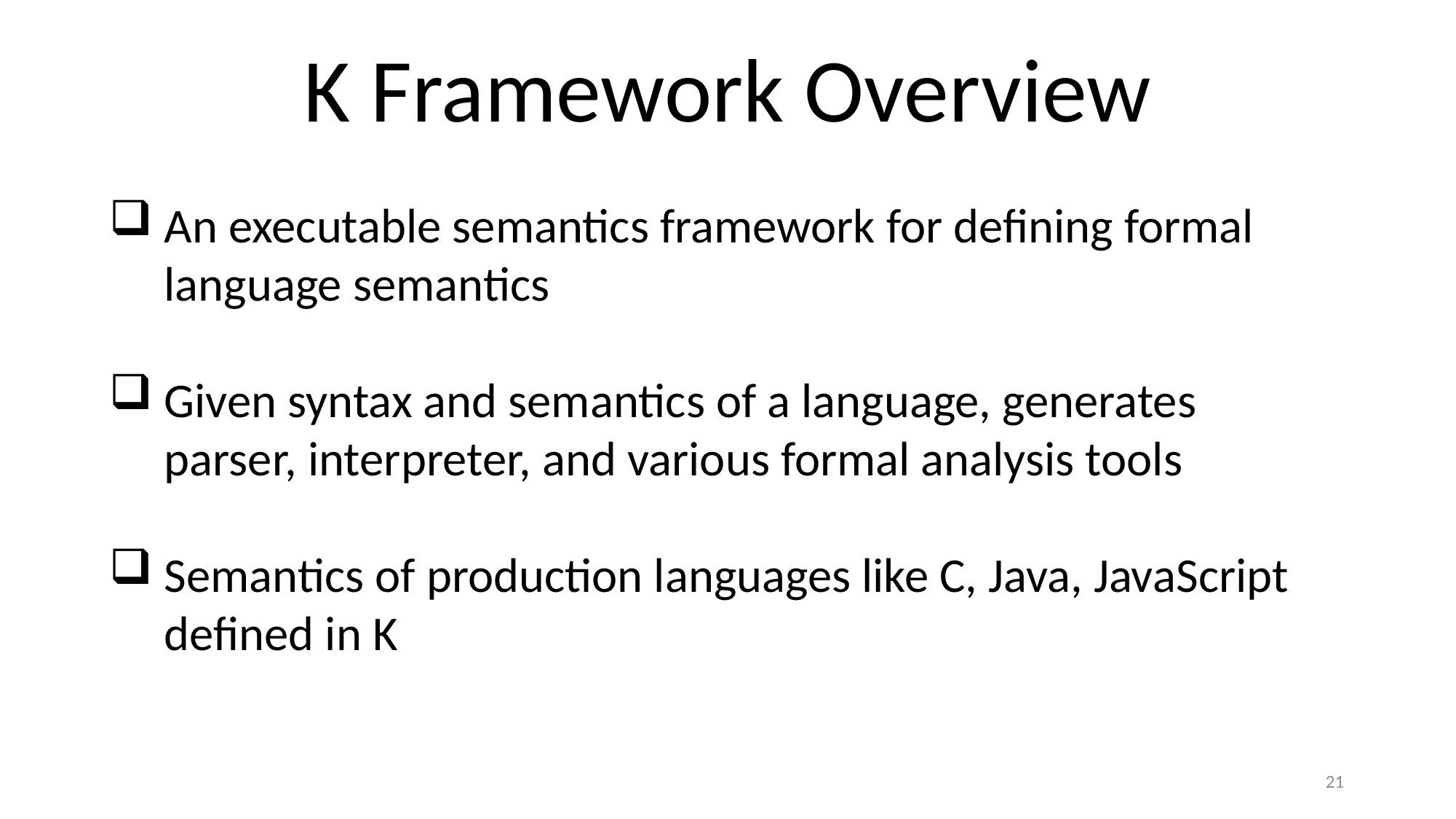

# K Framework Overview
An executable semantics framework for defining formal language semantics

Given syntax and semantics of a language, generates  parser, interpreter, and various formal analysis tools

Semantics of production languages like C, Java, JavaScript defined in K

21